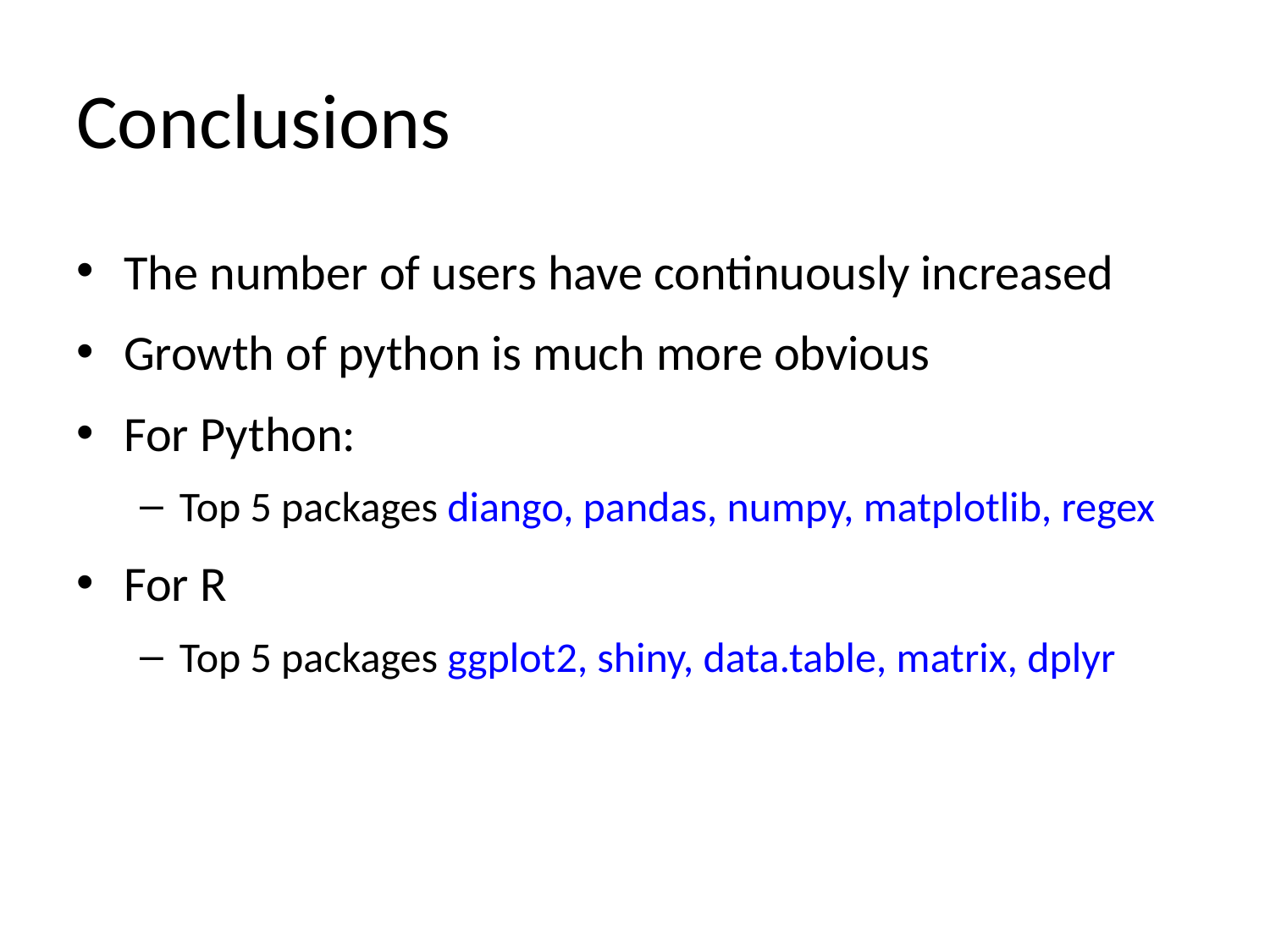

# Conclusions
The number of users have continuously increased
Growth of python is much more obvious
For Python:
Top 5 packages diango, pandas, numpy, matplotlib, regex
For R
Top 5 packages ggplot2, shiny, data.table, matrix, dplyr